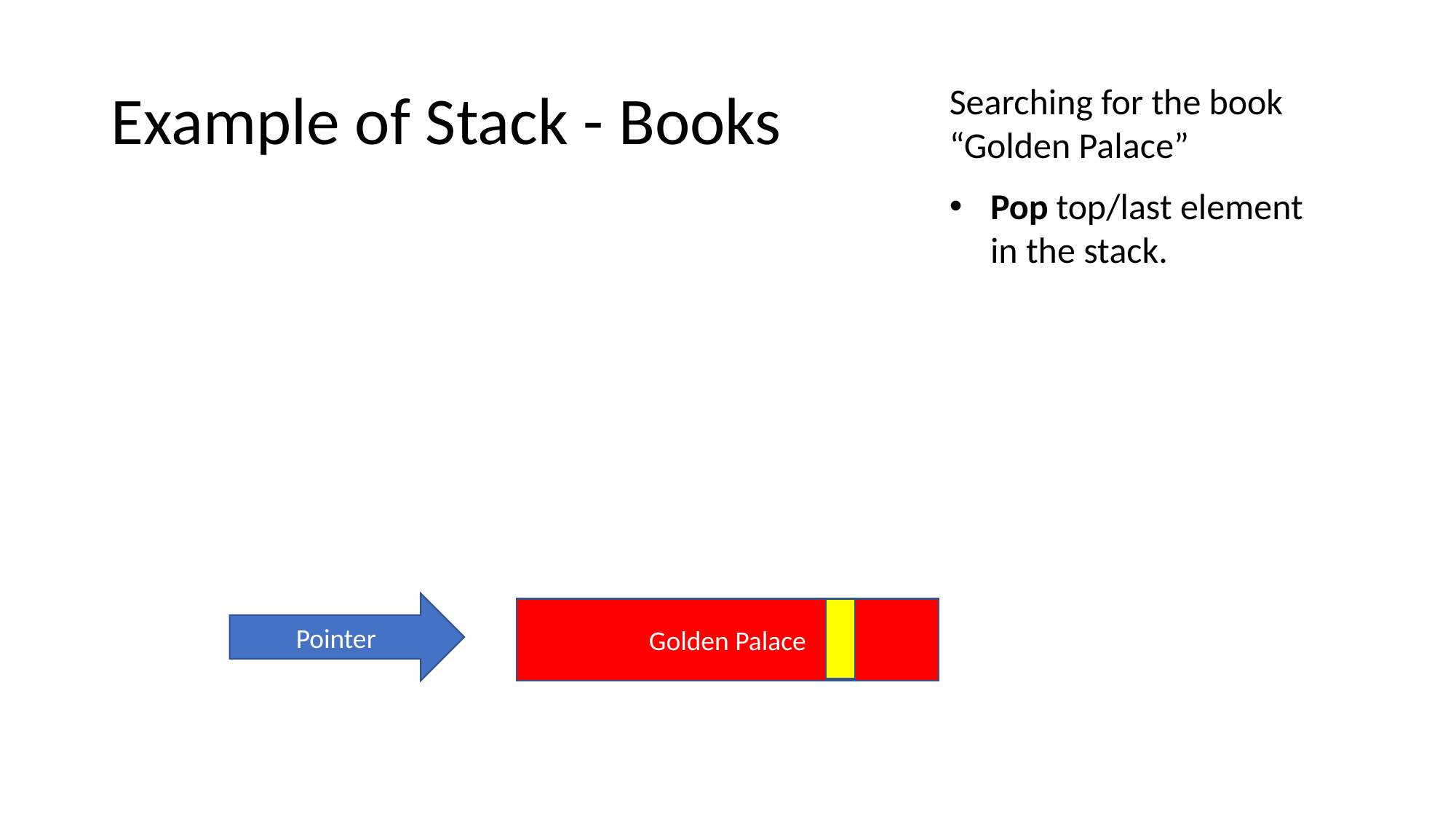

# Example of Stack - Books
Searching for the book “Golden Palace”
Pop top/last element in the stack.
Pointer
Golden Palace